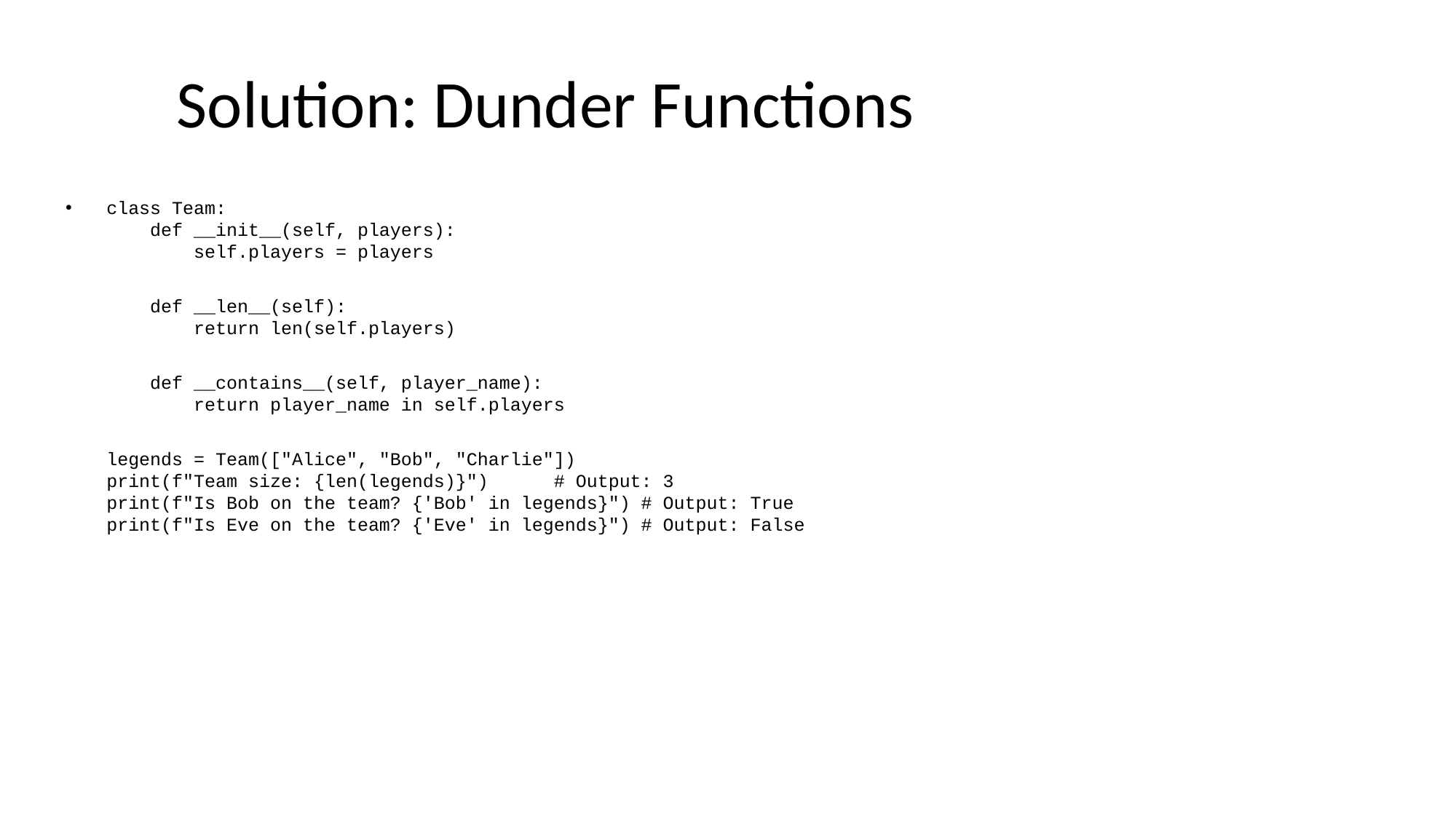

# Solution: Dunder Functions
class Team:
    def __init__(self, players):
        self.players = players
    def __len__(self):
        return len(self.players)
    def __contains__(self, player_name):
        return player_name in self.players
legends = Team(["Alice", "Bob", "Charlie"])
print(f"Team size: {len(legends)}")      # Output: 3
print(f"Is Bob on the team? {'Bob' in legends}") # Output: True
print(f"Is Eve on the team? {'Eve' in legends}") # Output: False